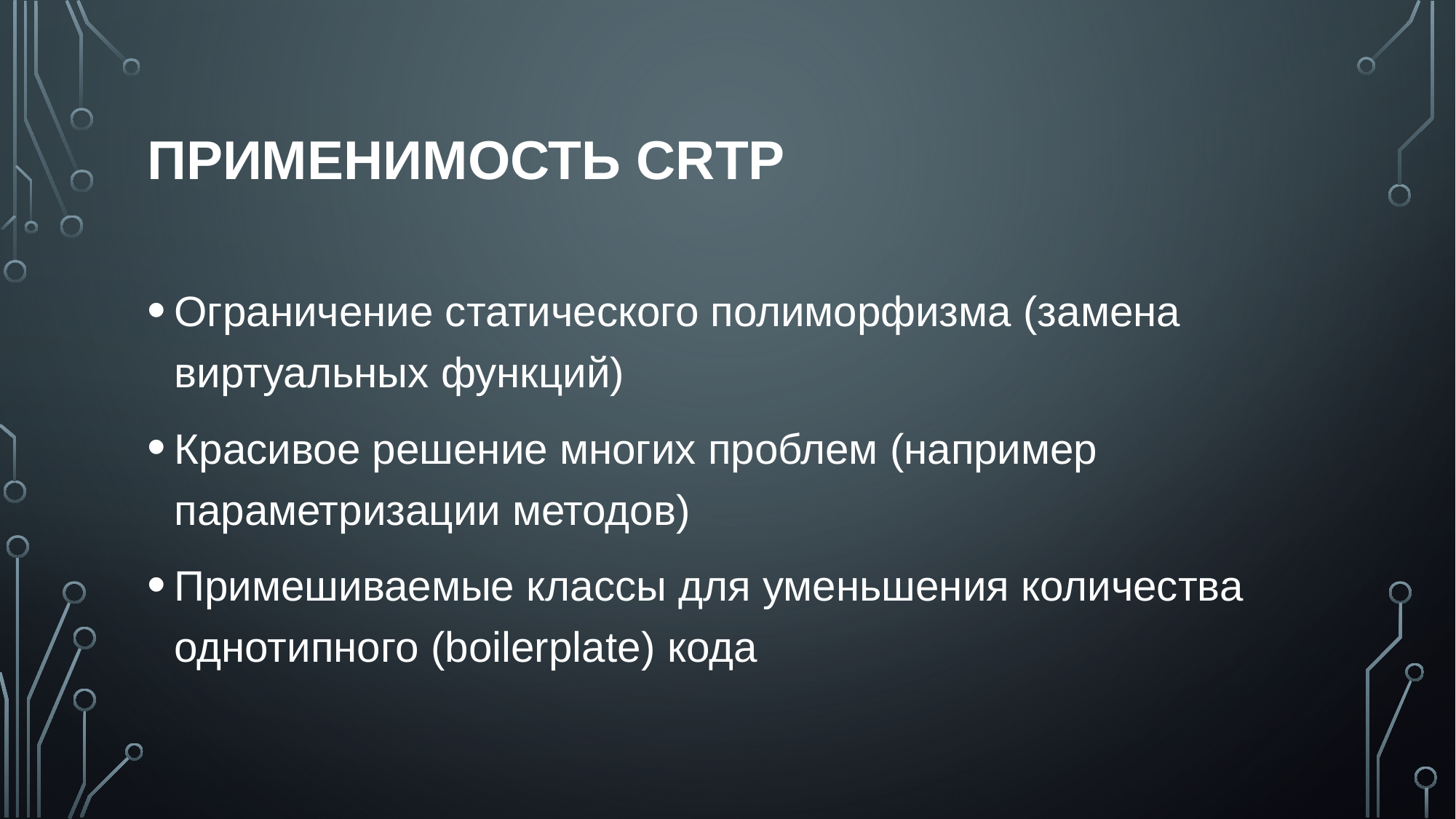

# Применимость CRTP
Ограничение статического полиморфизма (замена виртуальных функций)
Красивое решение многих проблем (например параметризации методов)
Примешиваемые классы для уменьшения количества однотипного (boilerplate) кода